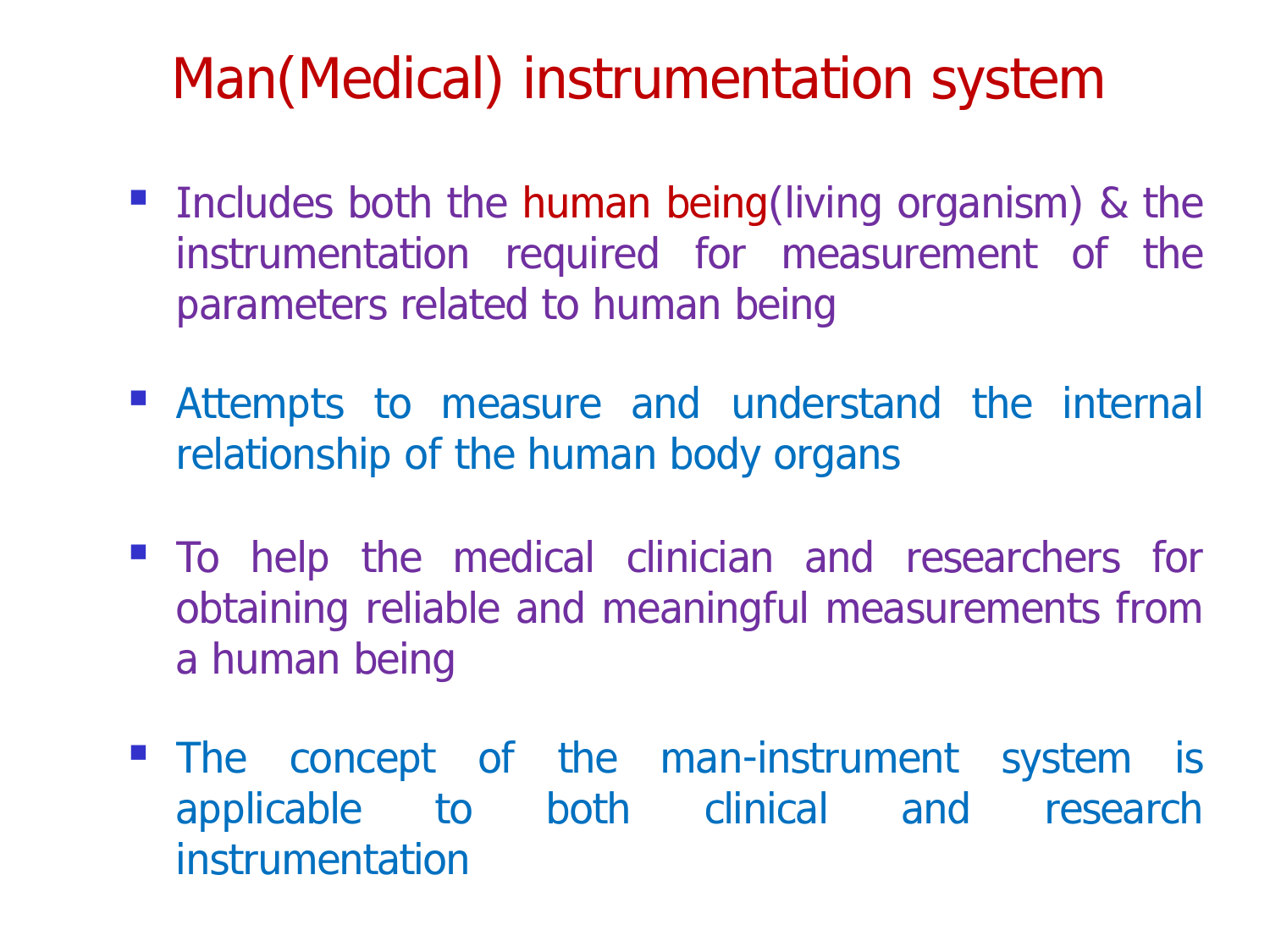

# Man(Medical) instrumentation system
Includes both the human being(living organism) & the instrumentation required for measurement of the parameters related to human being

Attempts to measure and understand the internal relationship of the human body organs

To help the medical clinician and researchers for obtaining reliable and meaningful measurements from a human being

The concept of the man-instrument system is applicable to both clinical and research instrumentation